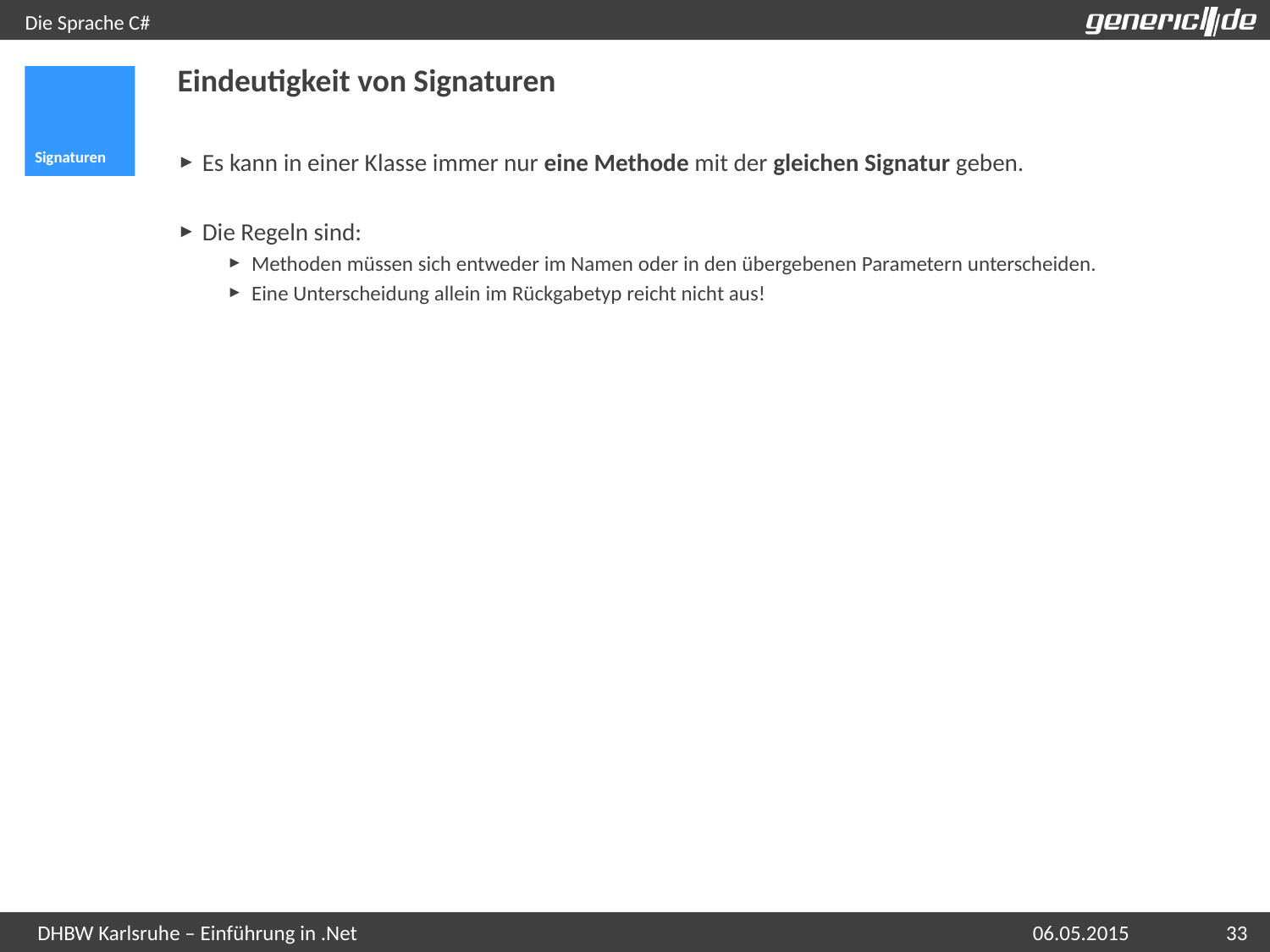

# Die Sprache C#
Eindeutigkeit von Signaturen
Signaturen

Es kann in einer Klasse immer nur eine Methode mit der gleichen Signatur geben.

Die Regeln sind:
Methoden müssen sich entweder im Namen oder in den übergebenen Parametern unterscheiden.
Eine Unterscheidung allein im Rückgabetyp reicht nicht aus!

06.05.2015
33
DHBW Karlsruhe – Einführung in .Net